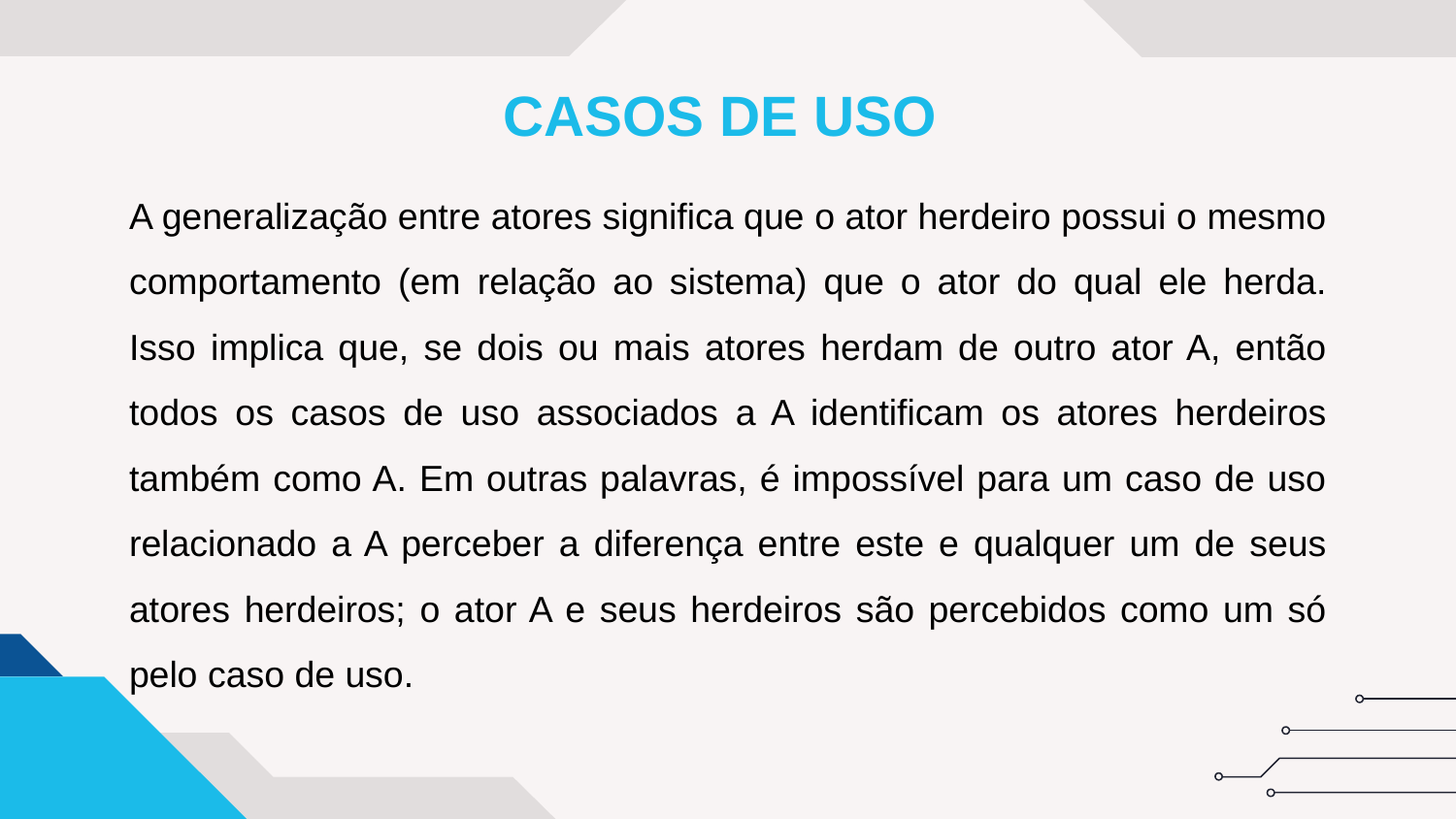

# CASOS DE USO
A generalização entre atores significa que o ator herdeiro possui o mesmo comportamento (em relação ao sistema) que o ator do qual ele herda. Isso implica que, se dois ou mais atores herdam de outro ator A, então todos os casos de uso associados a A identificam os atores herdeiros também como A. Em outras palavras, é impossível para um caso de uso relacionado a A perceber a diferença entre este e qualquer um de seus atores herdeiros; o ator A e seus herdeiros são percebidos como um só pelo caso de uso.

54